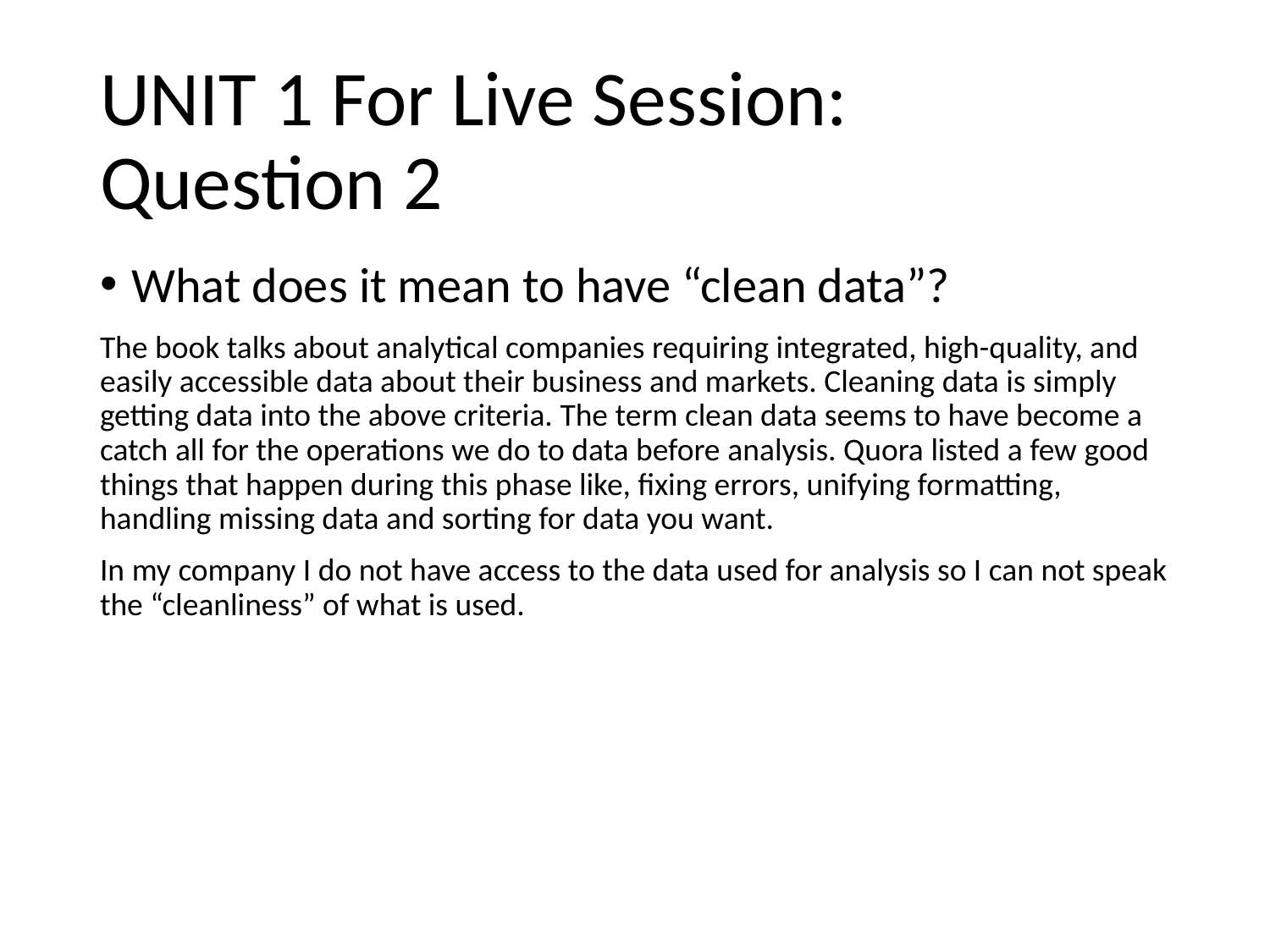

# UNIT 1 For Live Session: Question 2
What does it mean to have “clean data”?
The book talks about analytical companies requiring integrated, high-quality, and easily accessible data about their business and markets. Cleaning data is simply getting data into the above criteria. The term clean data seems to have become a catch all for the operations we do to data before analysis. Quora listed a few good things that happen during this phase like, fixing errors, unifying formatting, handling missing data and sorting for data you want.
In my company I do not have access to the data used for analysis so I can not speak the “cleanliness” of what is used.